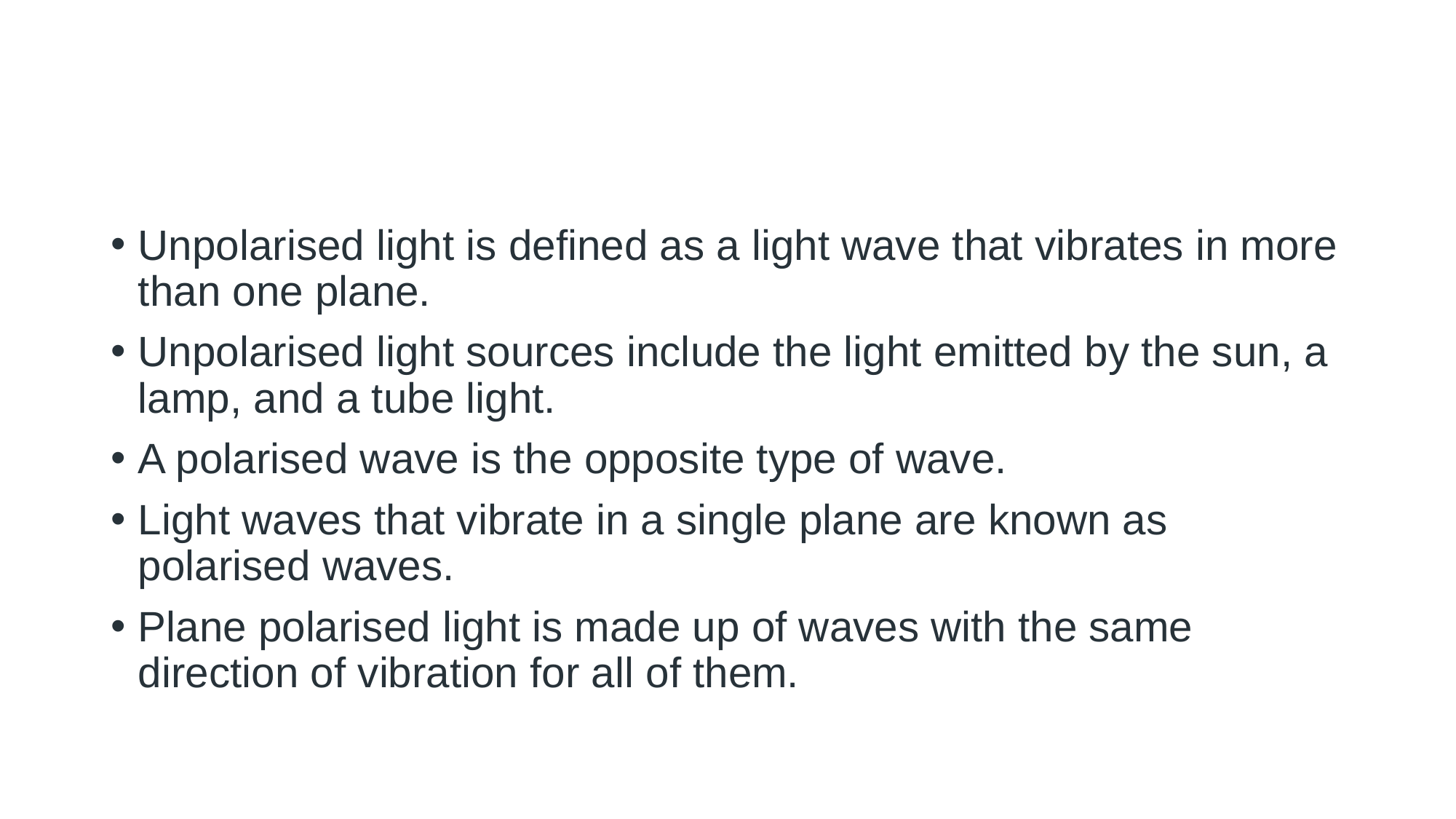

#
Unpolarised light is defined as a light wave that vibrates in more than one plane.
Unpolarised light sources include the light emitted by the sun, a lamp, and a tube light.
A polarised wave is the opposite type of wave.
Light waves that vibrate in a single plane are known as polarised waves.
Plane polarised light is made up of waves with the same direction of vibration for all of them.